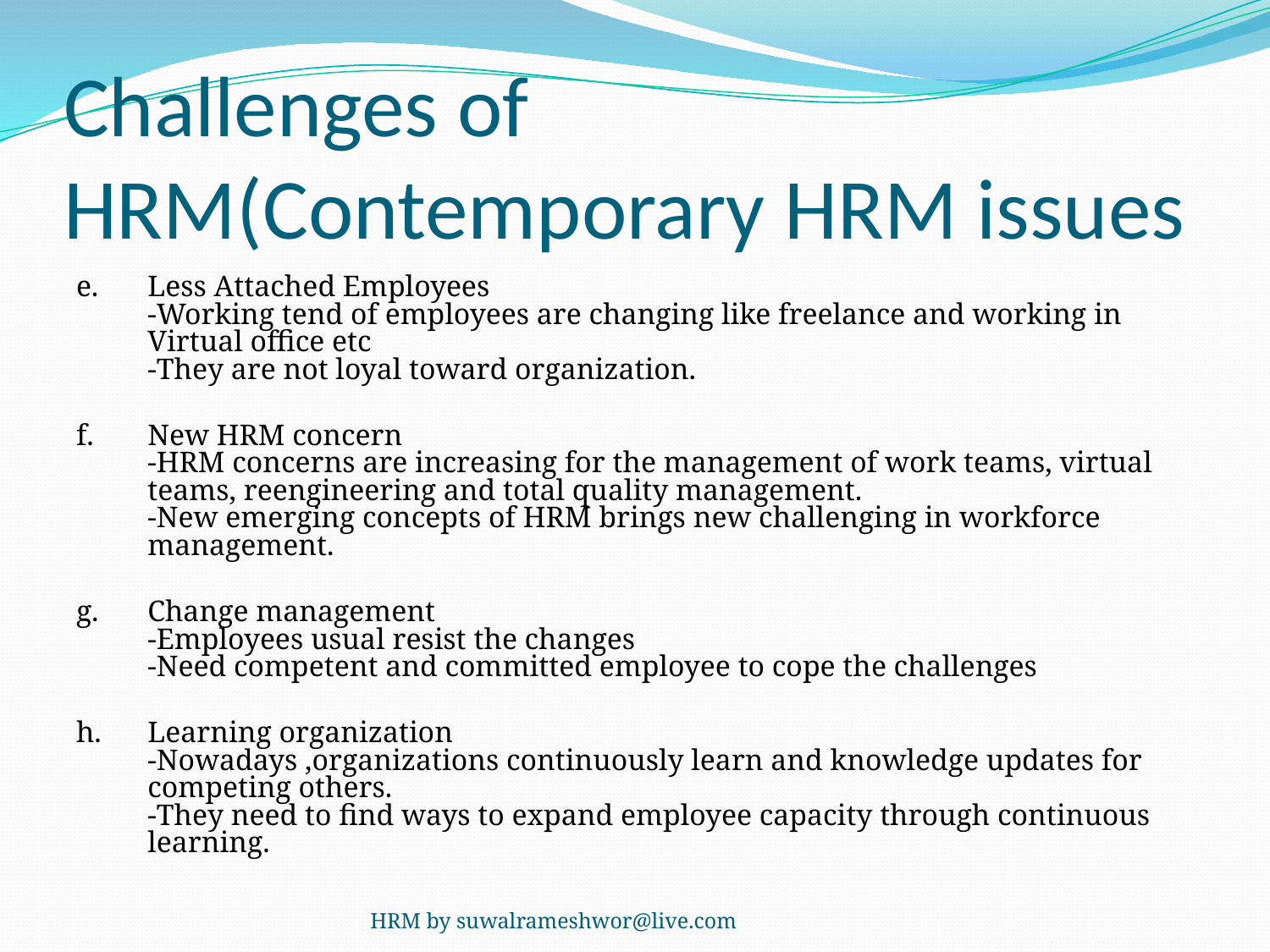

# Challenges of HRM(Contemporary HRM issues
e. 	Less Attached Employees
-Working tend of employees are changing like freelance and working in Virtual office etc
-They are not loyal toward organization.

f.	New HRM concern
-HRM concerns are increasing for the management of work teams, virtual teams, reengineering and total quality management.
-New emerging concepts of HRM brings new challenging in workforce management.

g.	Change management
-Employees usual resist the changes
-Need competent and committed employee to cope the challenges

h.	Learning organization
-Nowadays ,organizations continuously learn and knowledge updates for competing others.
-They need to find ways to expand employee capacity through continuous learning.

HRM by suwalrameshwor@live.com